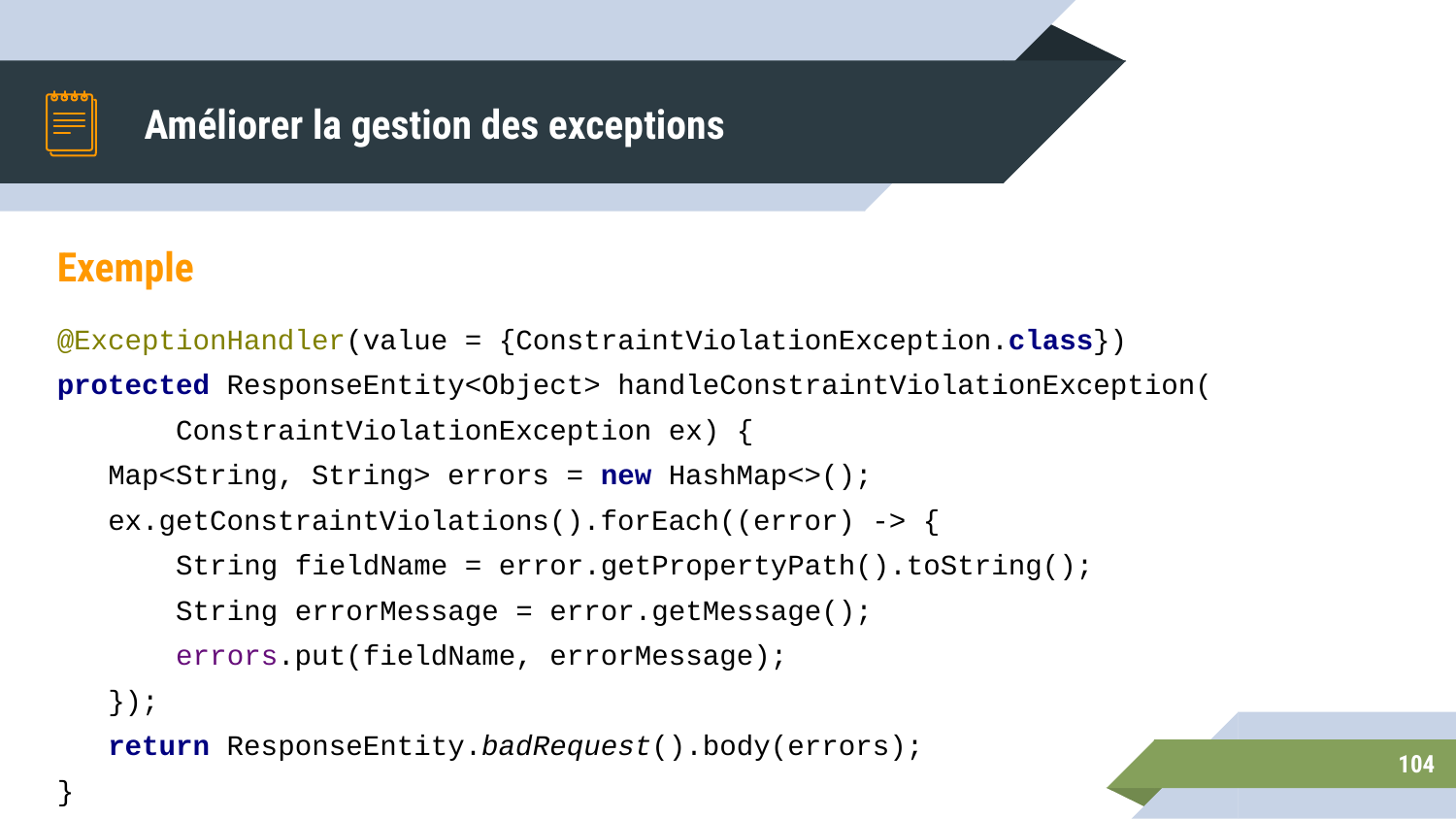

# Améliorer la gestion des exceptions

Exemple
@ExceptionHandler(value = {ConstraintViolationException.class})
protected ResponseEntity<Object> handleConstraintViolationException(
       ConstraintViolationException ex) {
   Map<String, String> errors = new HashMap<>();
   ex.getConstraintViolations().forEach((error) -> {
       String fieldName = error.getPropertyPath().toString();
       String errorMessage = error.getMessage();
       errors.put(fieldName, errorMessage);
   });
   return ResponseEntity.badRequest().body(errors);
}

104